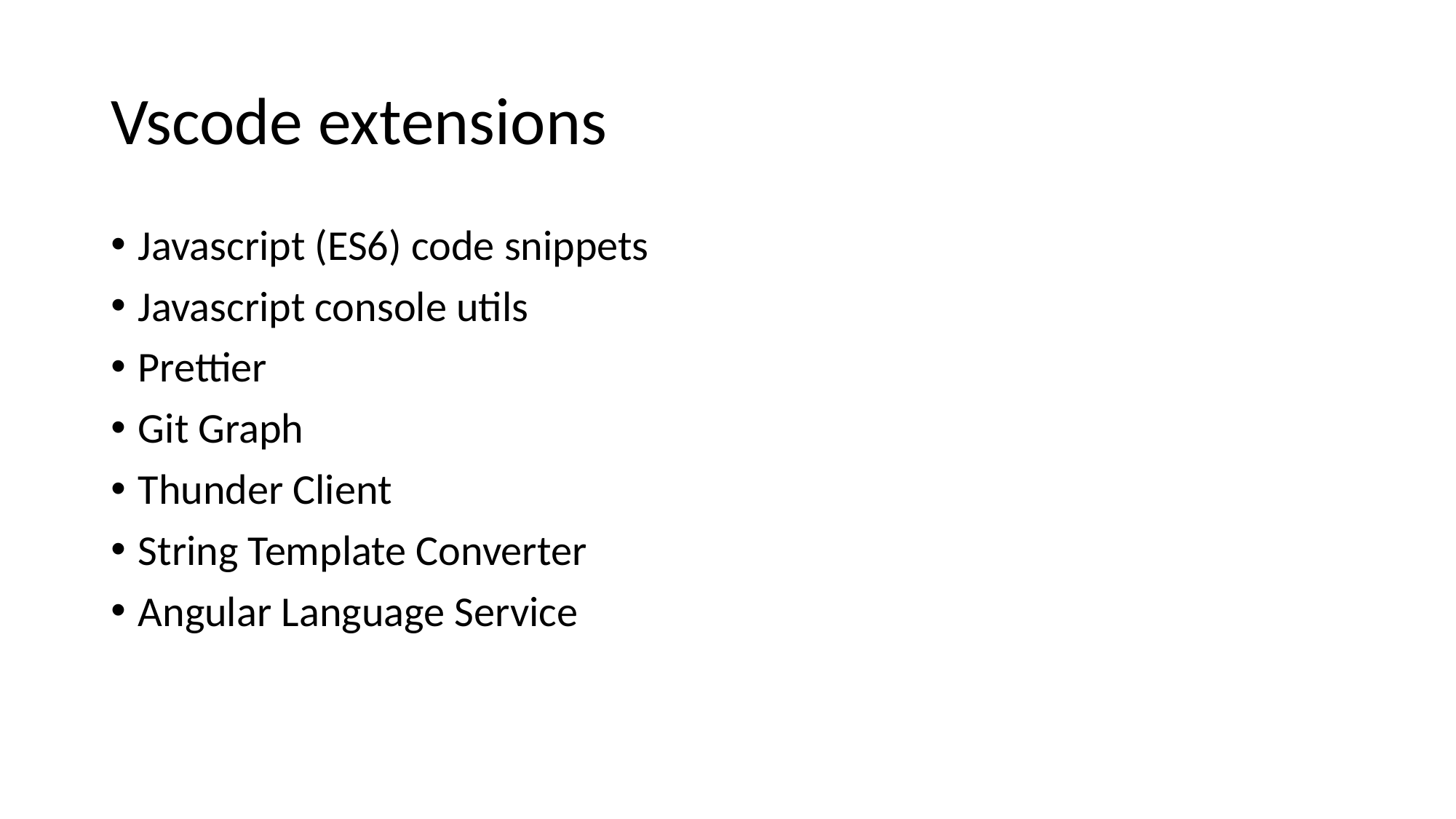

# Vscode extensions
Javascript (ES6) code snippets
Javascript console utils
Prettier
Git Graph
Thunder Client
String Template Converter
Angular Language Service